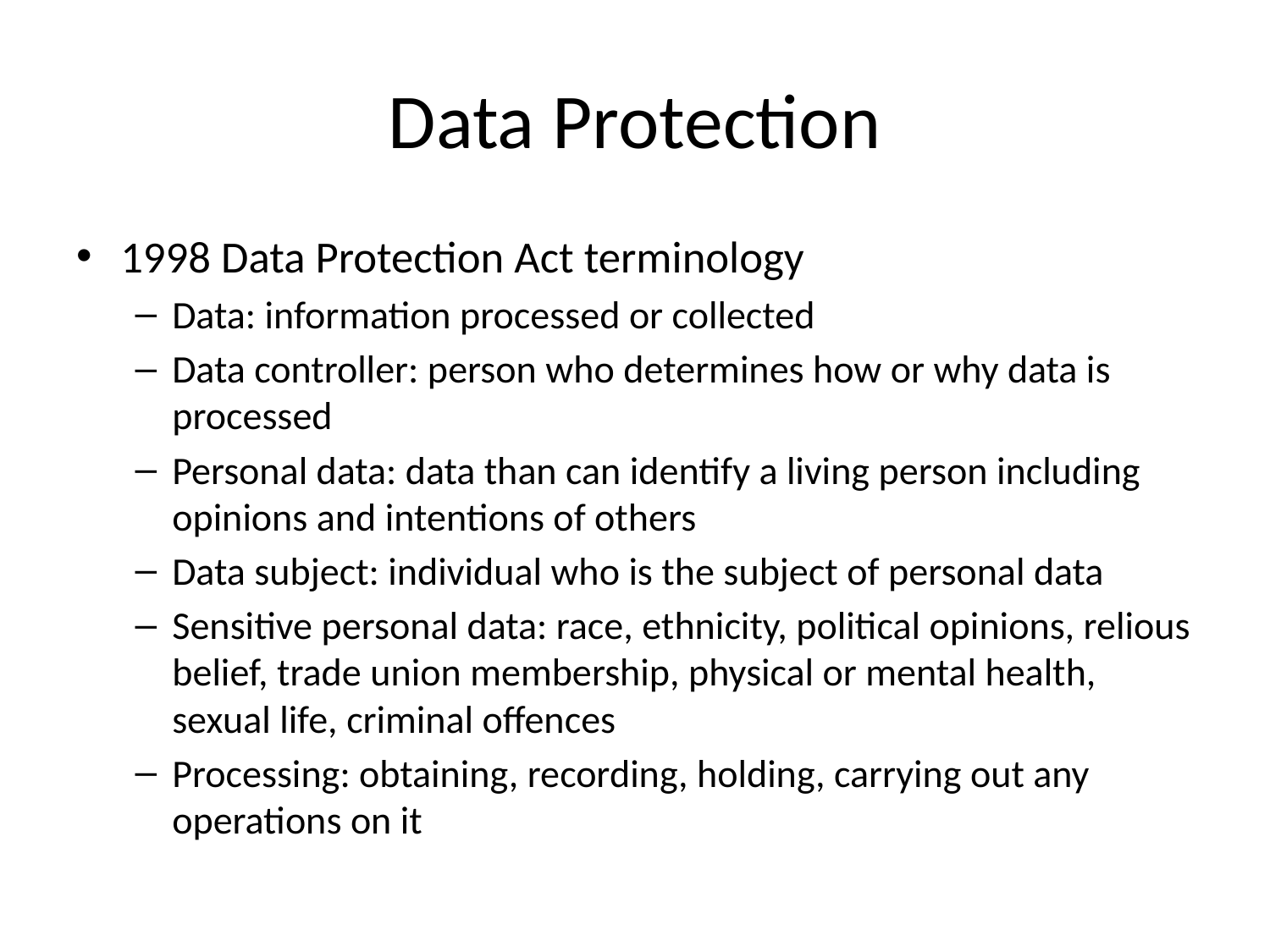

# Data Protection
1998 Data Protection Act terminology
Data: information processed or collected
Data controller: person who determines how or why data is processed
Personal data: data than can identify a living person including opinions and intentions of others
Data subject: individual who is the subject of personal data
Sensitive personal data: race, ethnicity, political opinions, relious belief, trade union membership, physical or mental health, sexual life, criminal offences
Processing: obtaining, recording, holding, carrying out any operations on it